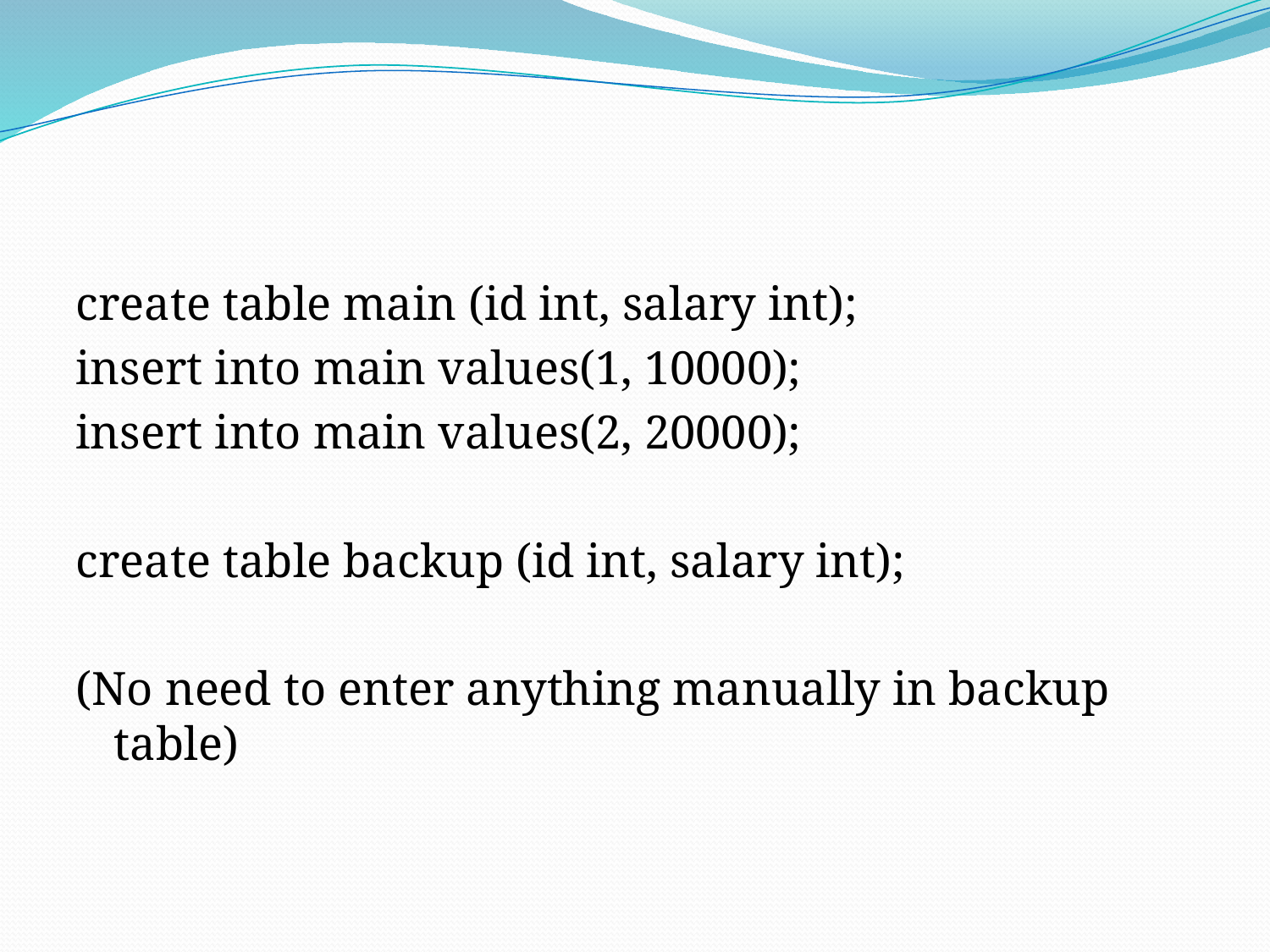

#
create table main (id int, salary int);
insert into main values(1, 10000);
insert into main values(2, 20000);

create table backup (id int, salary int);

(No need to enter anything manually in backup table)